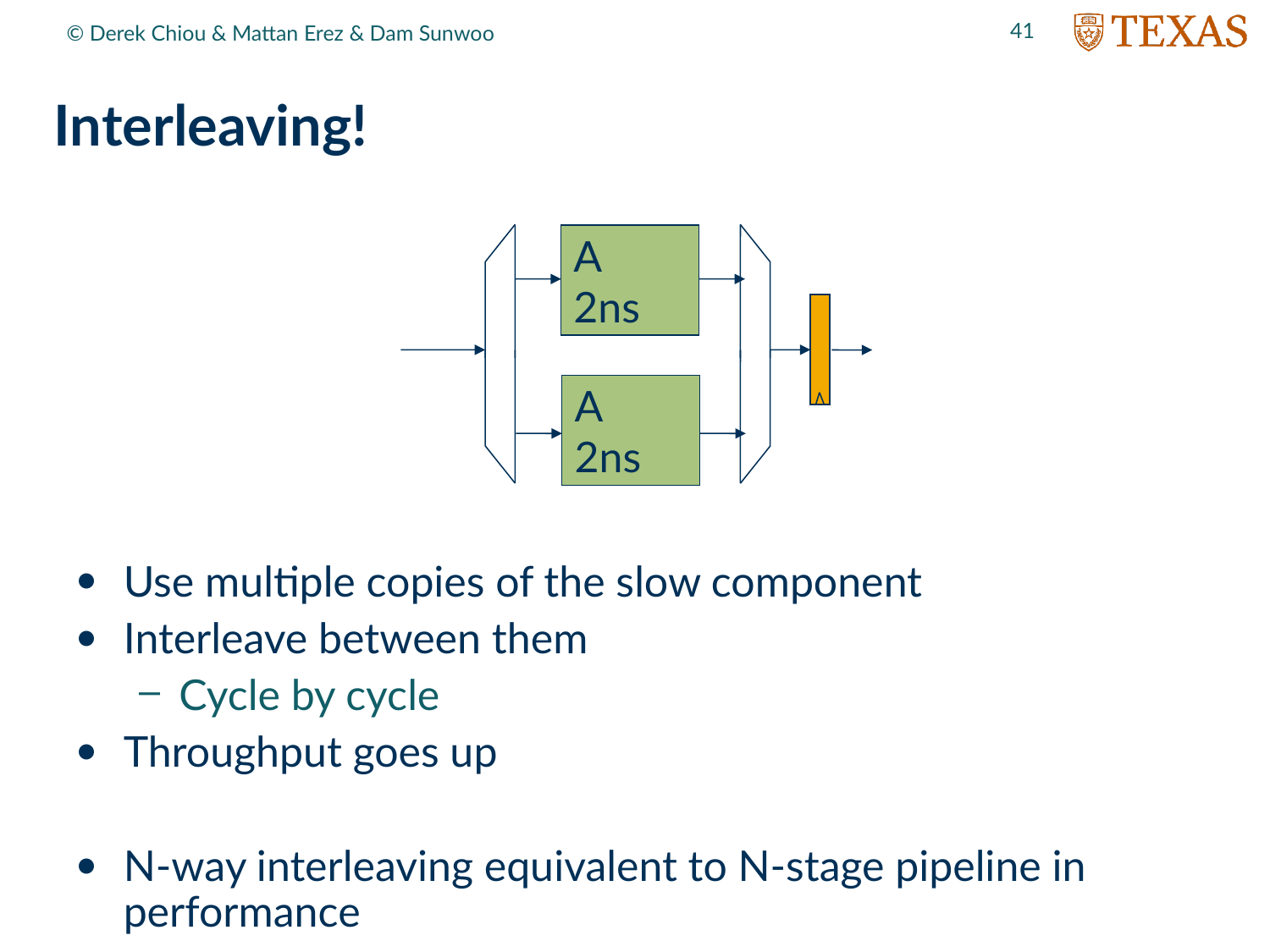

41
© Derek Chiou & Mattan Erez & Dam Sunwoo
# Interleaving!

A
2ns

A
2ns

Use multiple copies of the slow component
Interleave between them
Cycle by cycle
Throughput goes up

N-way interleaving equivalent to N-stage pipeline in performance